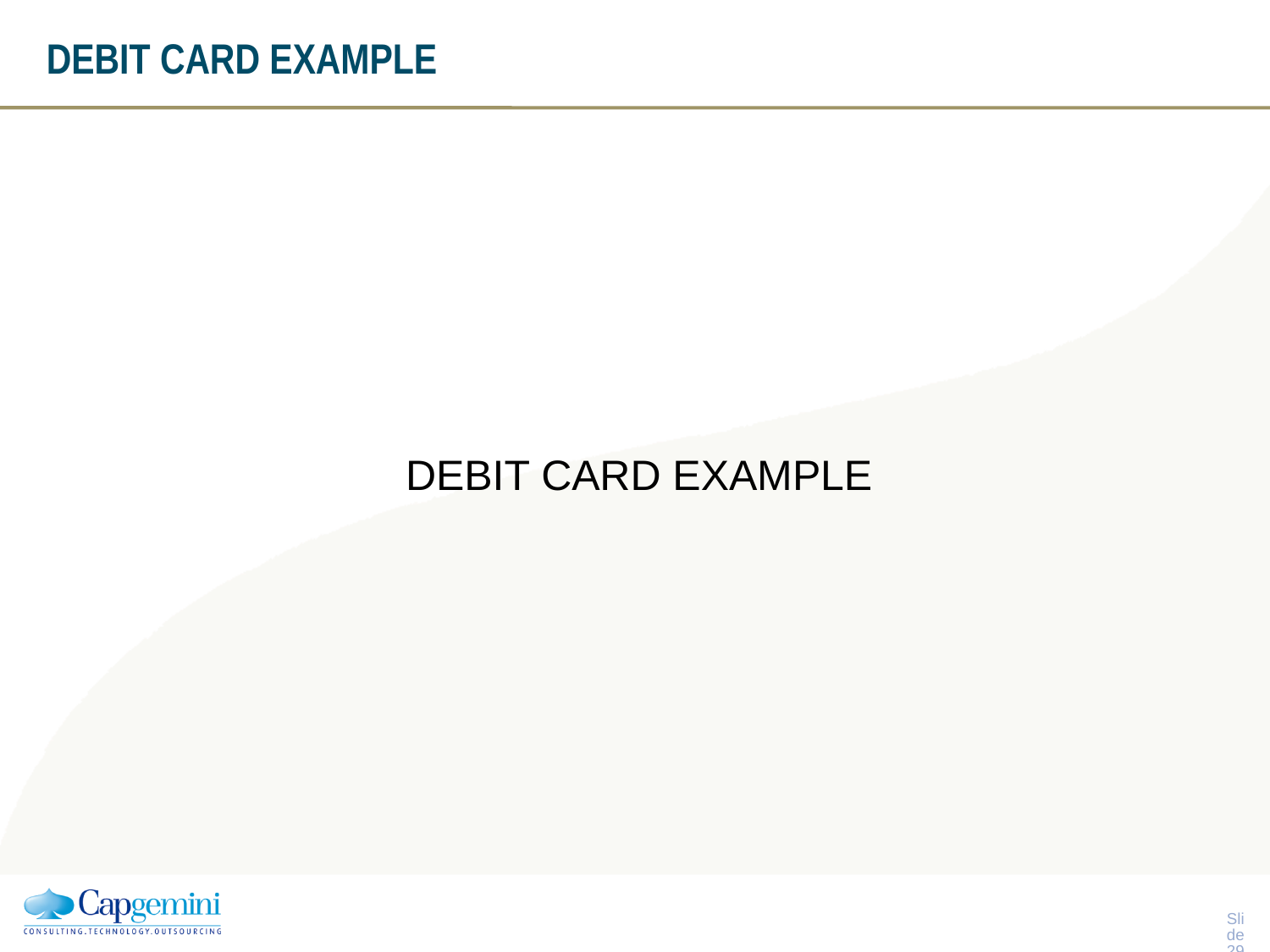

# DEBIT CARD EXAMPLE

DEBIT CARD EXAMPLE
Slide 29